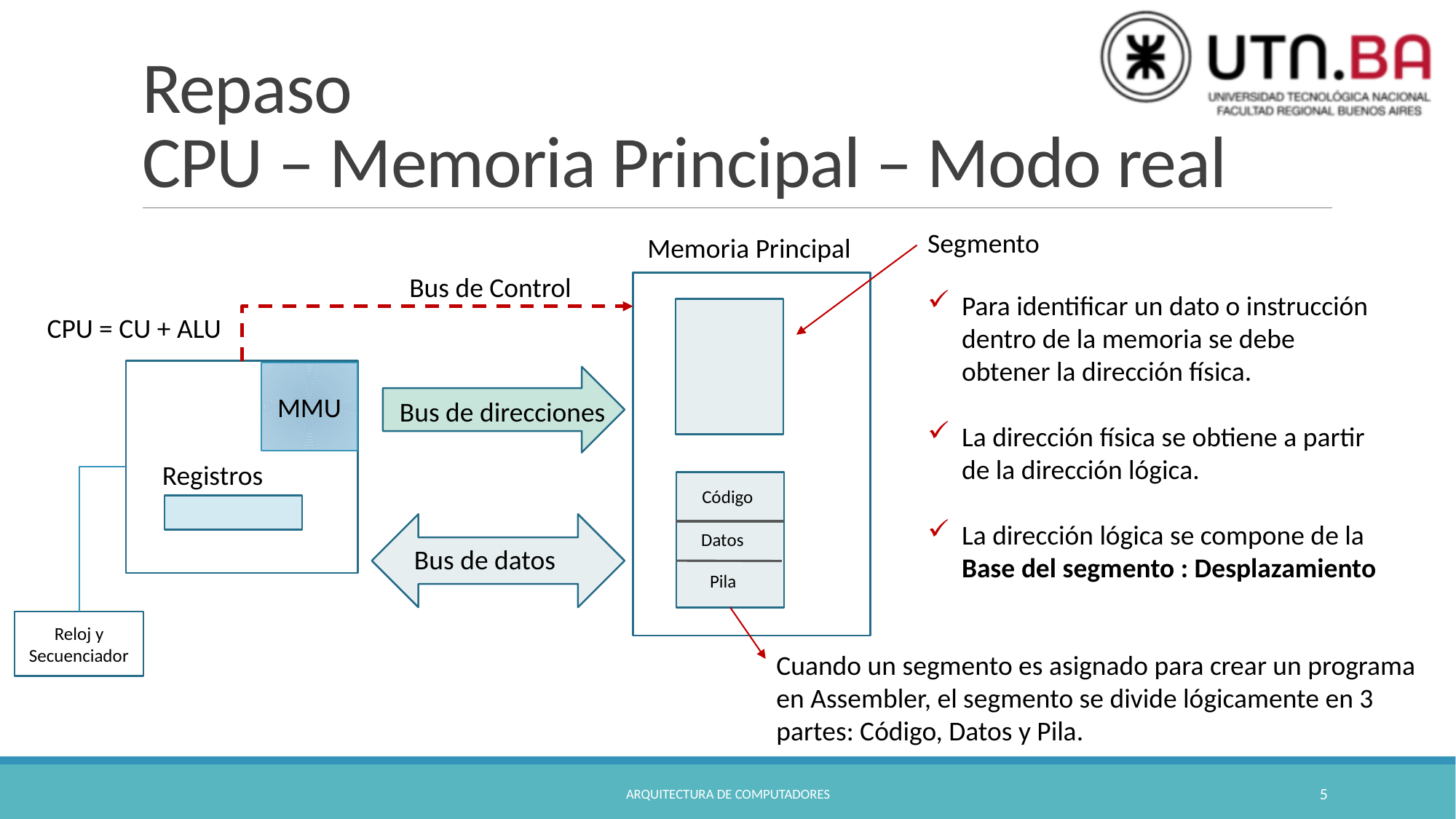

# Repaso CPU – Memoria Principal – Modo real
Segmento
Memoria Principal
Bus de Control

Para identificar un dato o instrucción dentro de la memoria se debe obtener la dirección física.

La dirección física se obtiene a partir de la dirección lógica.

La dirección lógica se compone de la Base del segmento : Desplazamiento

CPU = CU + ALU

MMU

Bus de direcciones
Registros

Código

Datos
Bus de datos
Pila
Reloj y Secuenciador
Cuando un segmento es asignado para crear un programa en Assembler, el segmento se divide lógicamente en 3 partes: Código, Datos y Pila.
Arquitectura de Computadores
5